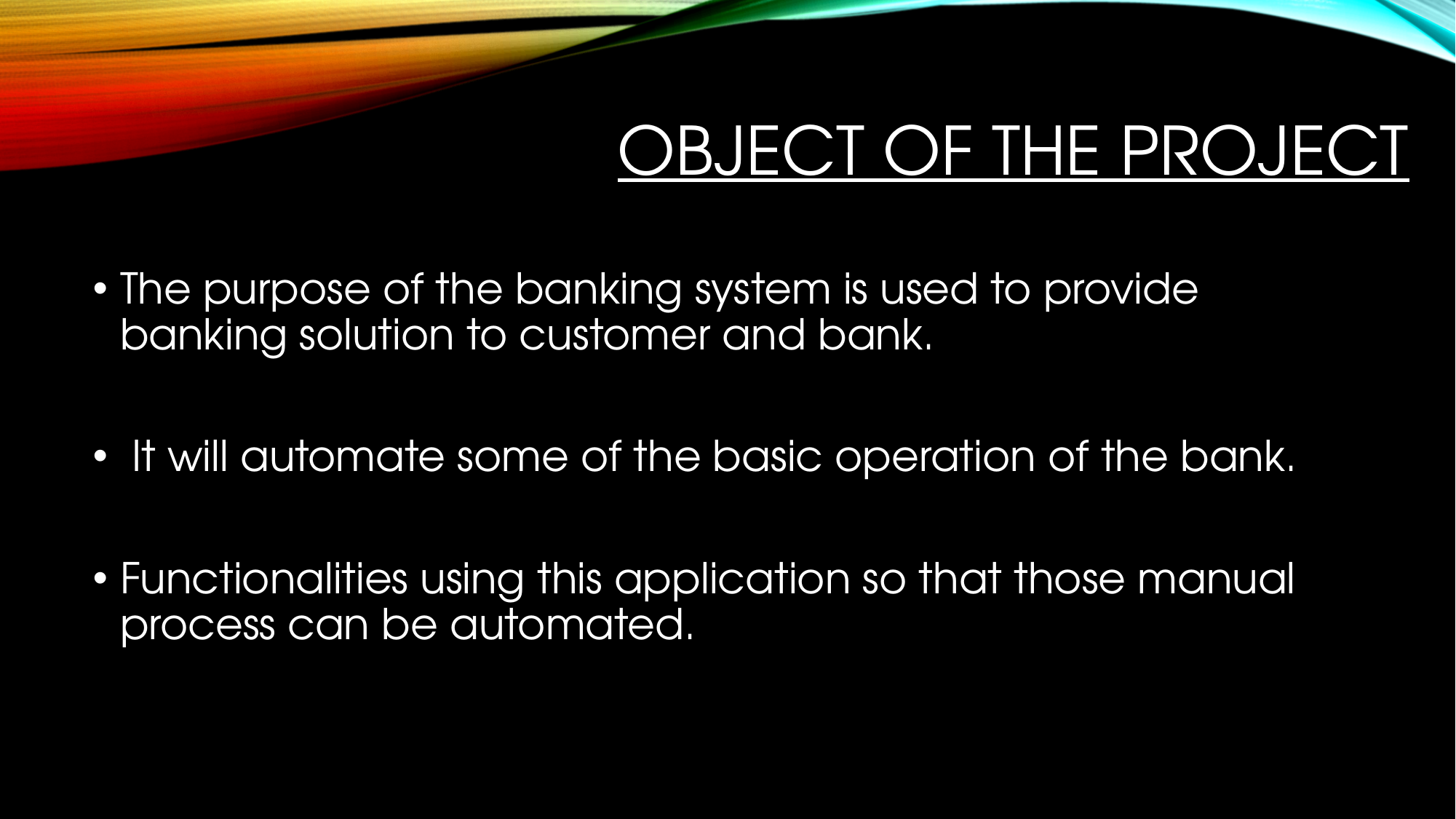

# Object of the project
The purpose of the banking system is used to provide banking solution to customer and bank.

 It will automate some of the basic operation of the bank.

Functionalities using this application so that those manual process can be automated.